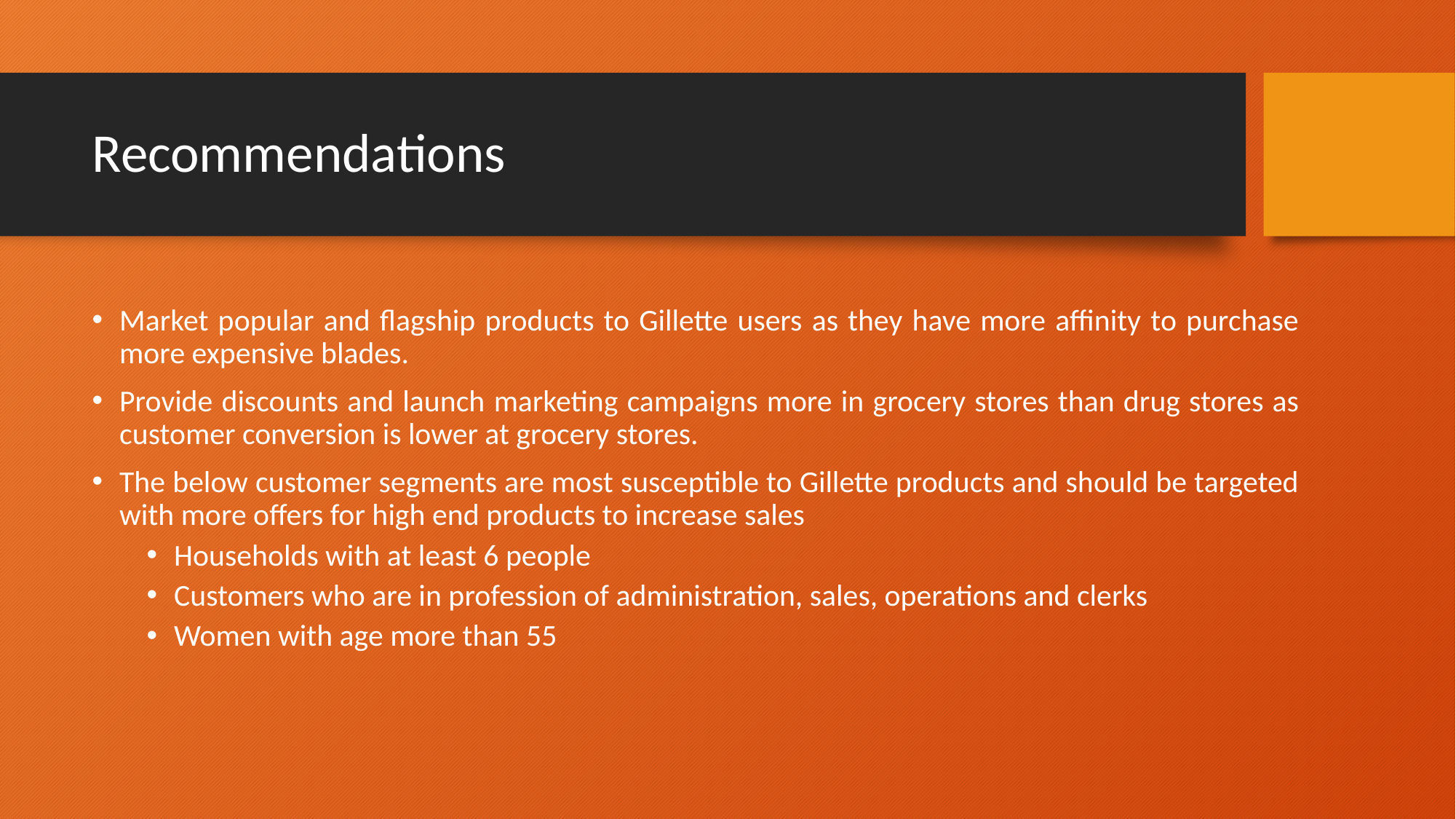

# Recommendations
Market popular and flagship products to Gillette users as they have more affinity to purchase more expensive blades.
Provide discounts and launch marketing campaigns more in grocery stores than drug stores as customer conversion is lower at grocery stores.
The below customer segments are most susceptible to Gillette products and should be targeted with more offers for high end products to increase sales
Households with at least 6 people
Customers who are in profession of administration, sales, operations and clerks
Women with age more than 55